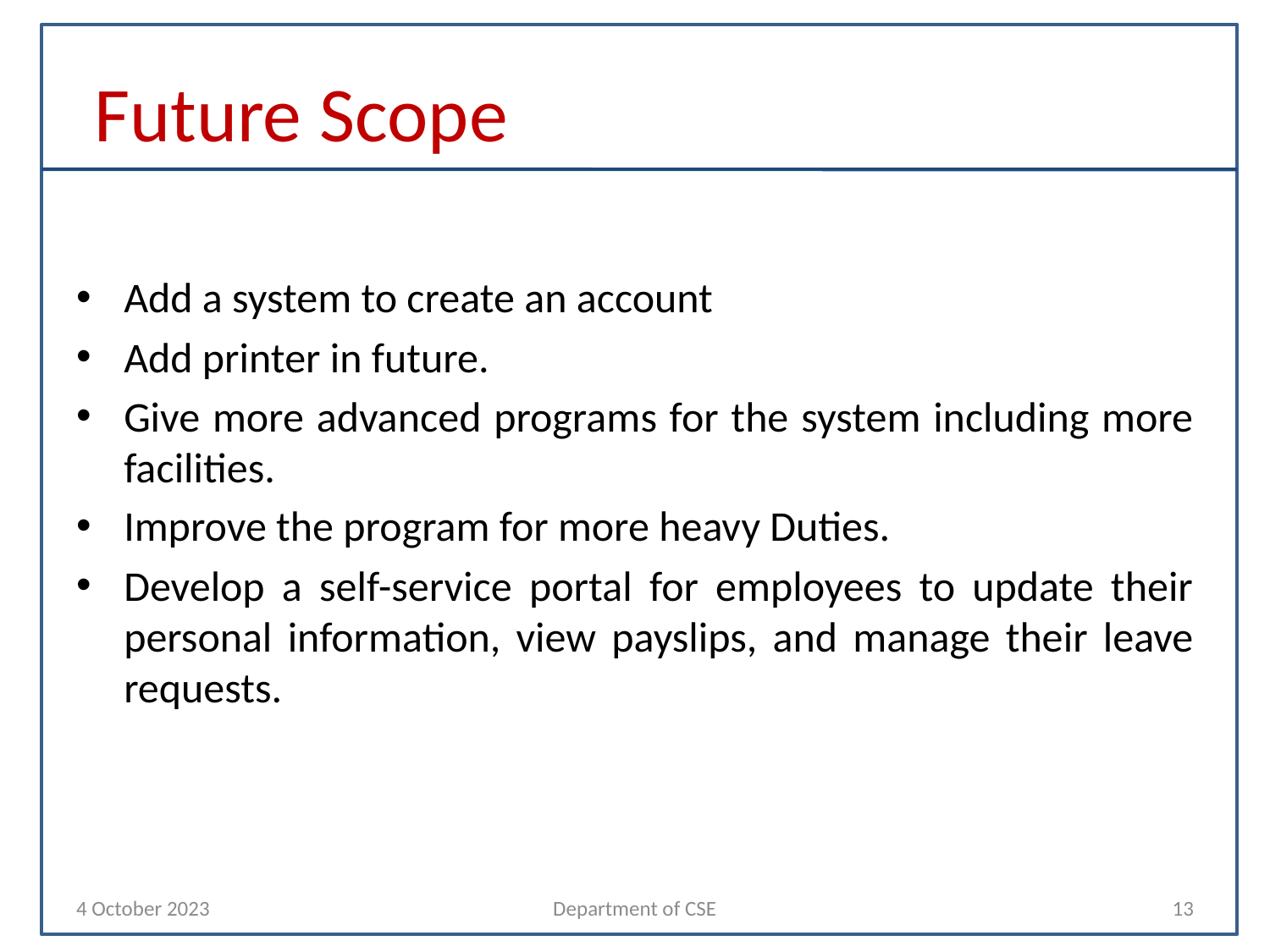

# Future Scope
Add a system to create an account
Add printer in future.
Give more advanced programs for the system including more facilities.
Improve the program for more heavy Duties.
Develop a self-service portal for employees to update their personal information, view payslips, and manage their leave requests.
4 October 2023
Department of CSE
13